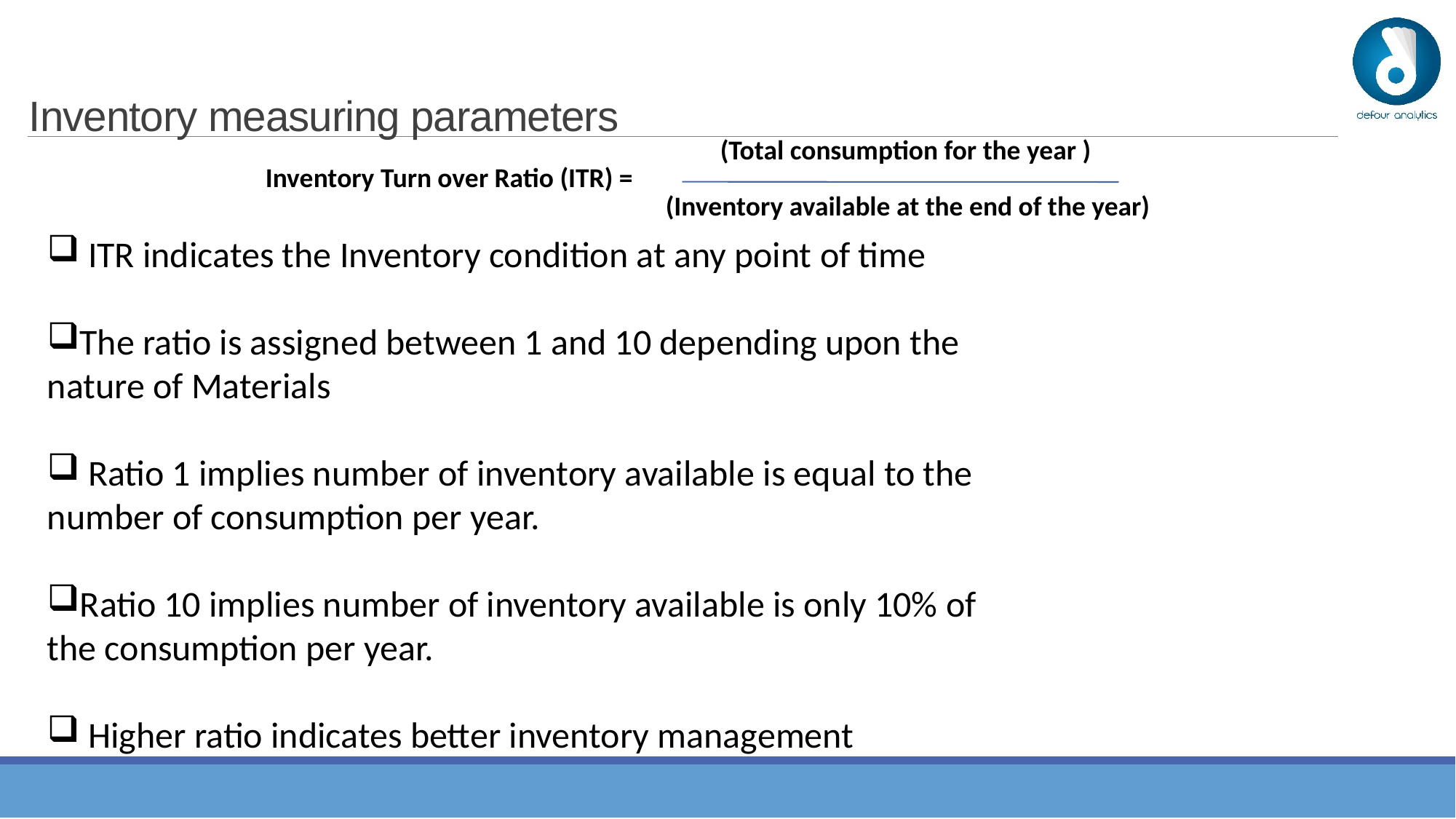

# Inventory measuring parameters
(Total consumption for the year )
Inventory Turn over Ratio (ITR) =
(Inventory available at the end of the year)
 ITR indicates the Inventory condition at any point of time

The ratio is assigned between 1 and 10 depending upon the   nature of Materials

 Ratio 1 implies number of inventory available is equal to the number of consumption per year.

Ratio 10 implies number of inventory available is only 10% of the consumption per year.

 Higher ratio indicates better inventory management